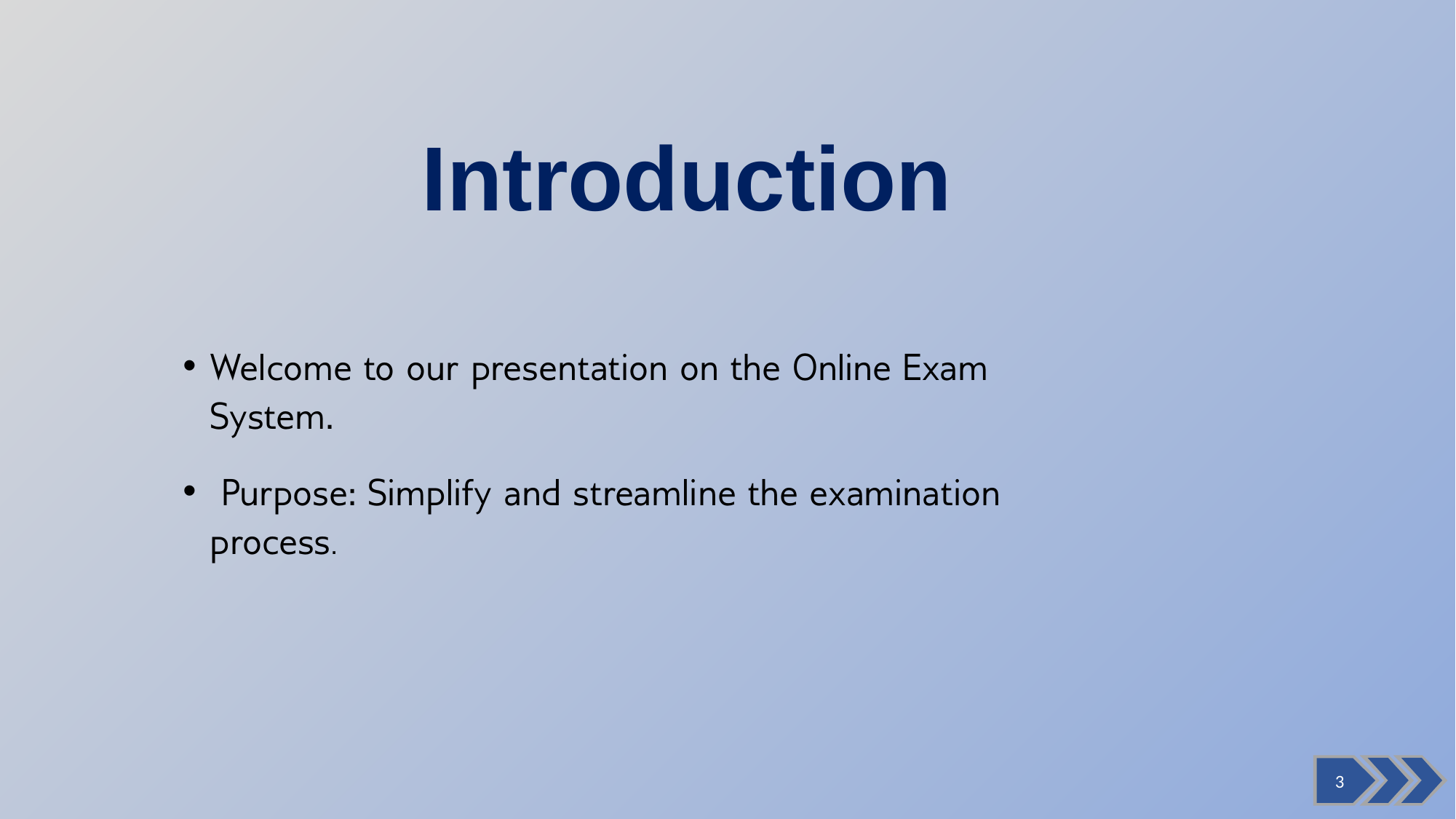

Introduction
Welcome to our presentation on the Online Exam System.
 Purpose: Simplify and streamline the examination process.

3